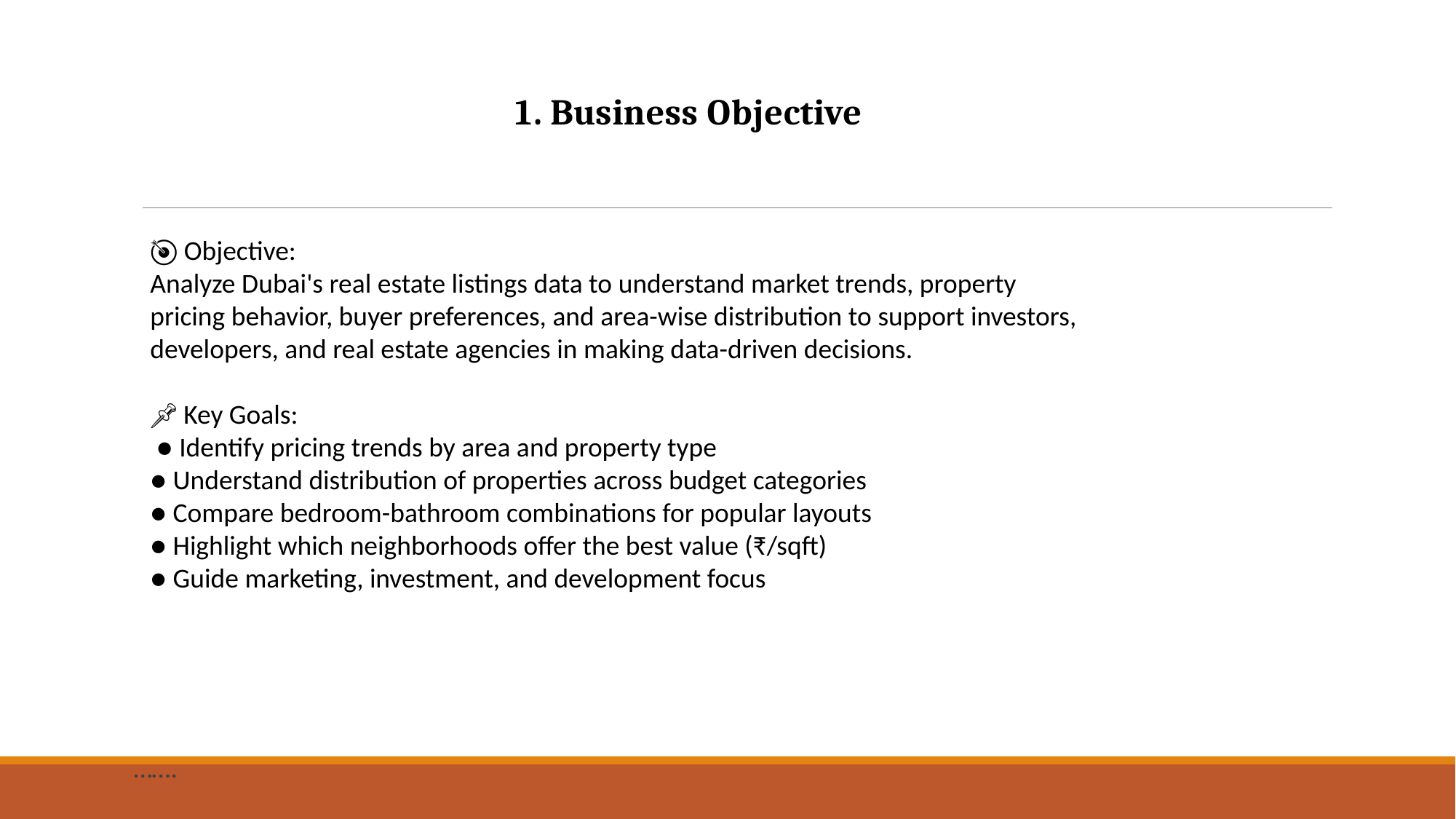

1. Business Objective
# …….
🎯 Objective:
Analyze Dubai's real estate listings data to understand market trends, property pricing behavior, buyer preferences, and area-wise distribution to support investors, developers, and real estate agencies in making data-driven decisions.

📌 Key Goals:
 ● Identify pricing trends by area and property type
● Understand distribution of properties across budget categories
● Compare bedroom-bathroom combinations for popular layouts
● Highlight which neighborhoods offer the best value (₹/sqft)
● Guide marketing, investment, and development focus